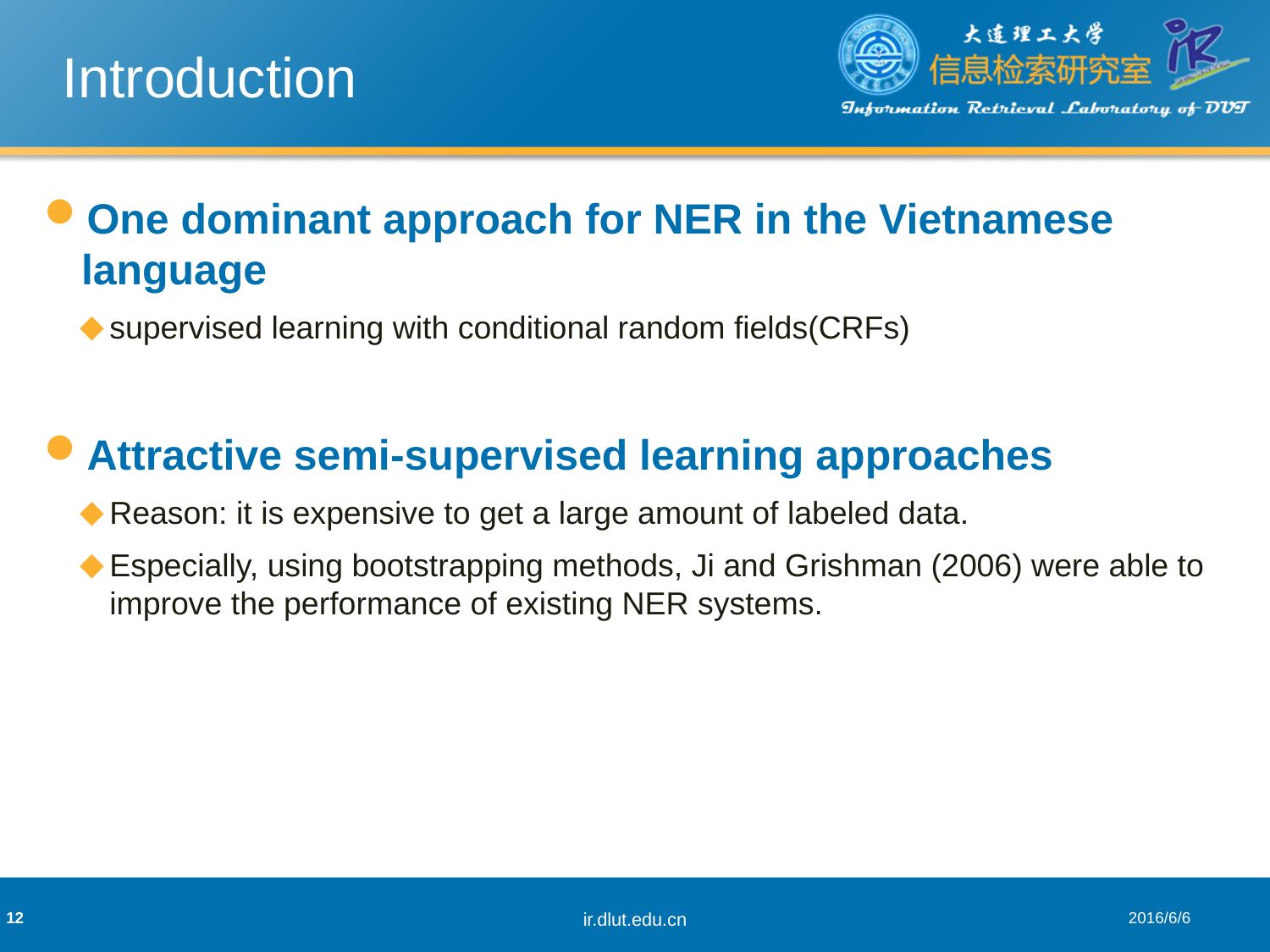

# Introduction
One dominant approach for NER in the Vietnamese language
supervised learning with conditional random fields(CRFs)

Attractive semi-supervised learning approaches
Reason: it is expensive to get a large amount of labeled data.
Especially, using bootstrapping methods, Ji and Grishman (2006) were able to improve the performance of existing NER systems.